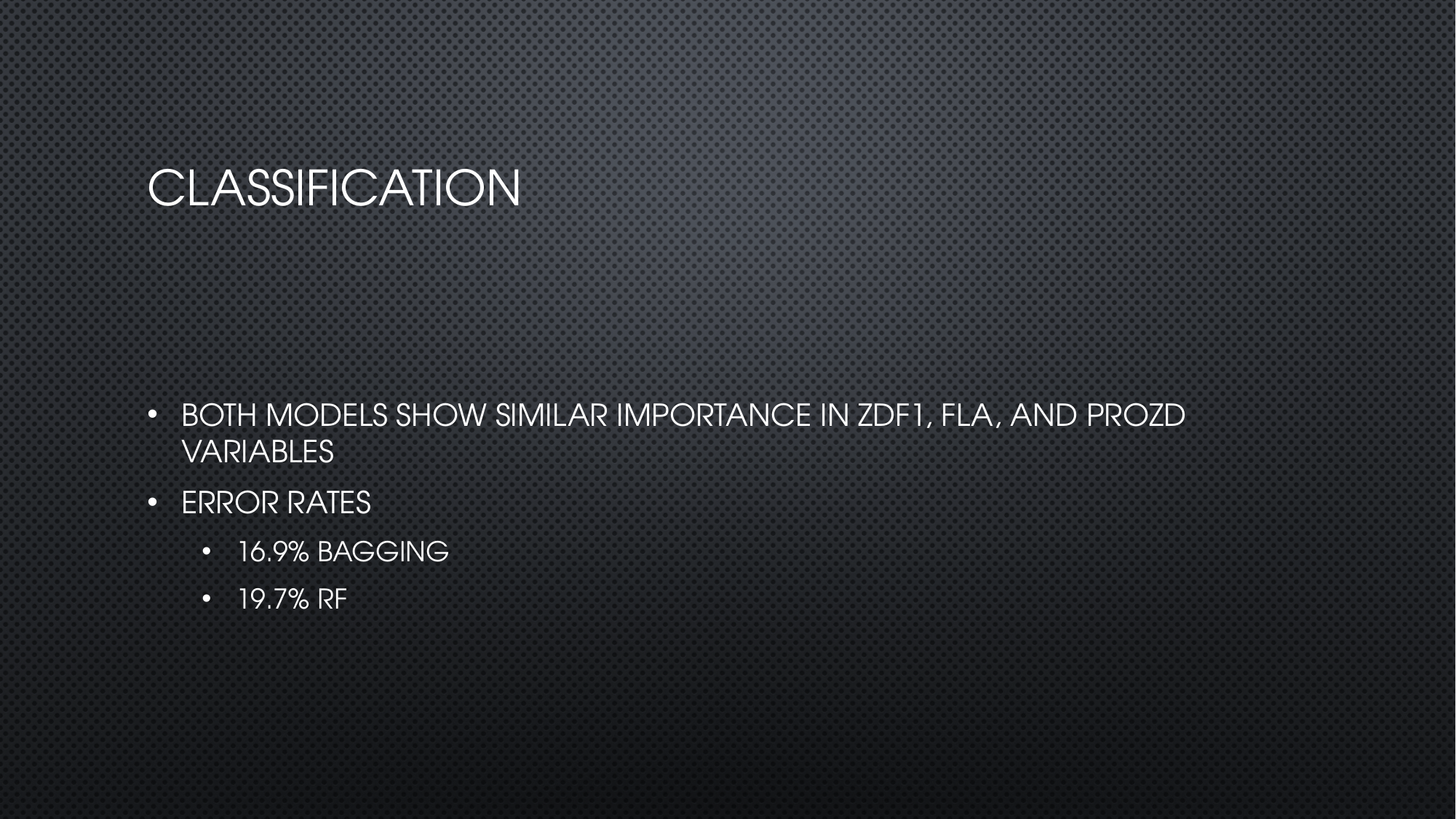

# Classification
Both models show similar importance in ZDF1, FLA, and PROZD variables
Error Rates
16.9% Bagging
19.7% RF